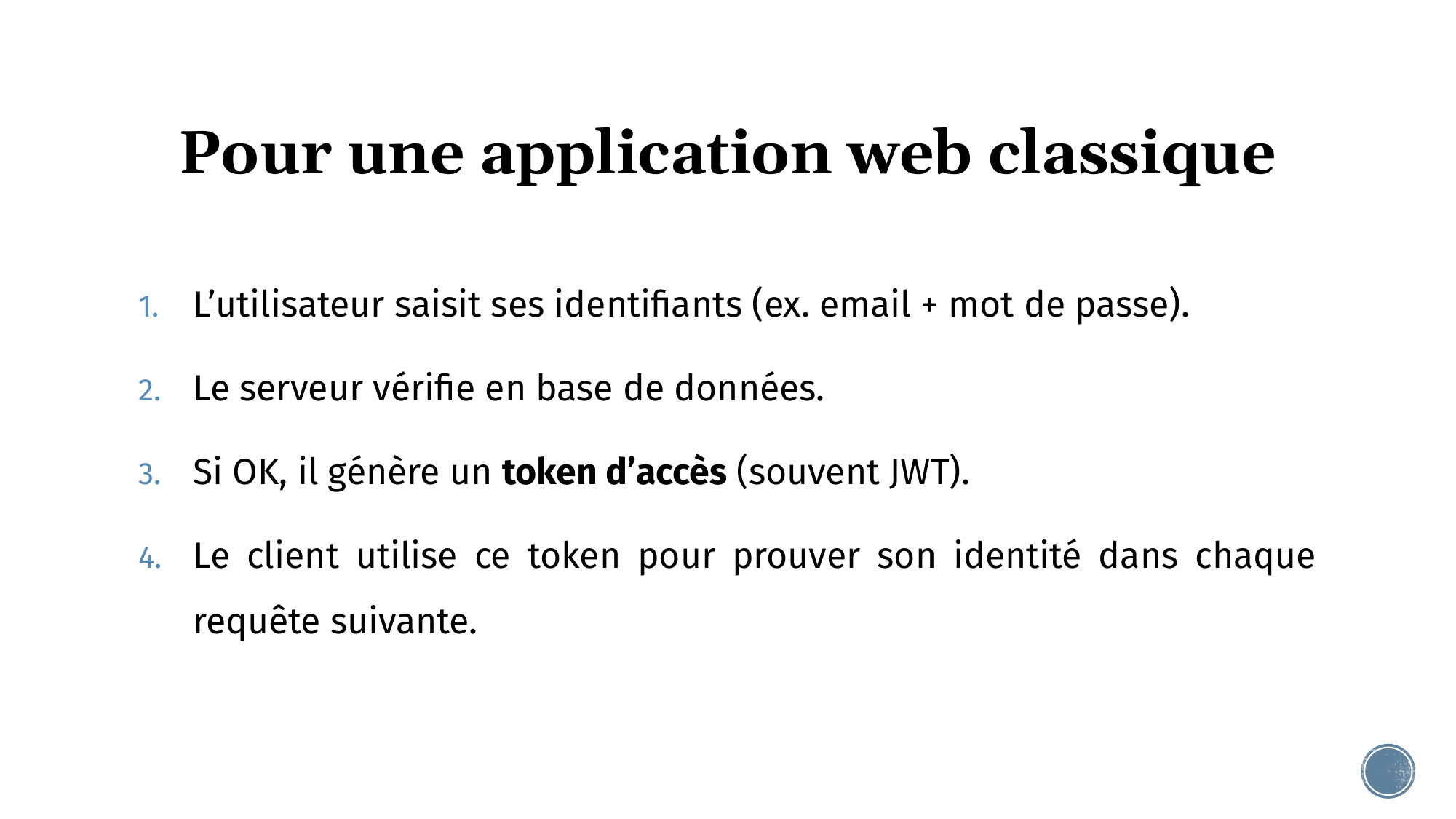

# Pour une application web classique
L’utilisateur saisit ses identifiants (ex. email + mot de passe).
Le serveur vérifie en base de données.
Si OK, il génère un token d’accès (souvent JWT).
Le client utilise ce token pour prouver son identité dans chaque requête suivante.